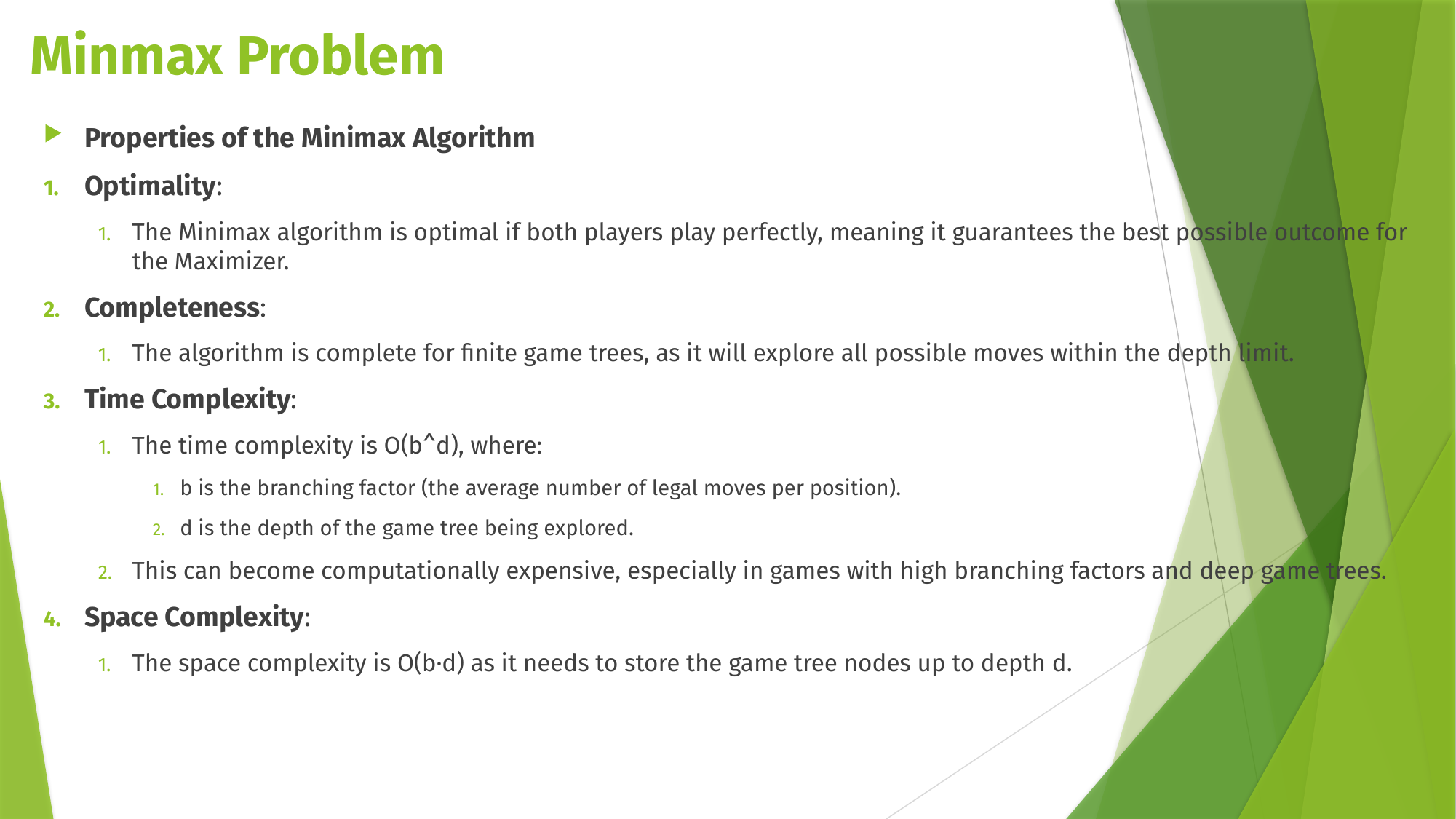

# Minmax Problem
Properties of the Minimax Algorithm
Optimality:
The Minimax algorithm is optimal if both players play perfectly, meaning it guarantees the best possible outcome for the Maximizer.
Completeness:
The algorithm is complete for finite game trees, as it will explore all possible moves within the depth limit.
Time Complexity:
The time complexity is O(b^d), where:
b is the branching factor (the average number of legal moves per position).
d is the depth of the game tree being explored.
This can become computationally expensive, especially in games with high branching factors and deep game trees.
Space Complexity:
The space complexity is O(b⋅d) as it needs to store the game tree nodes up to depth d.